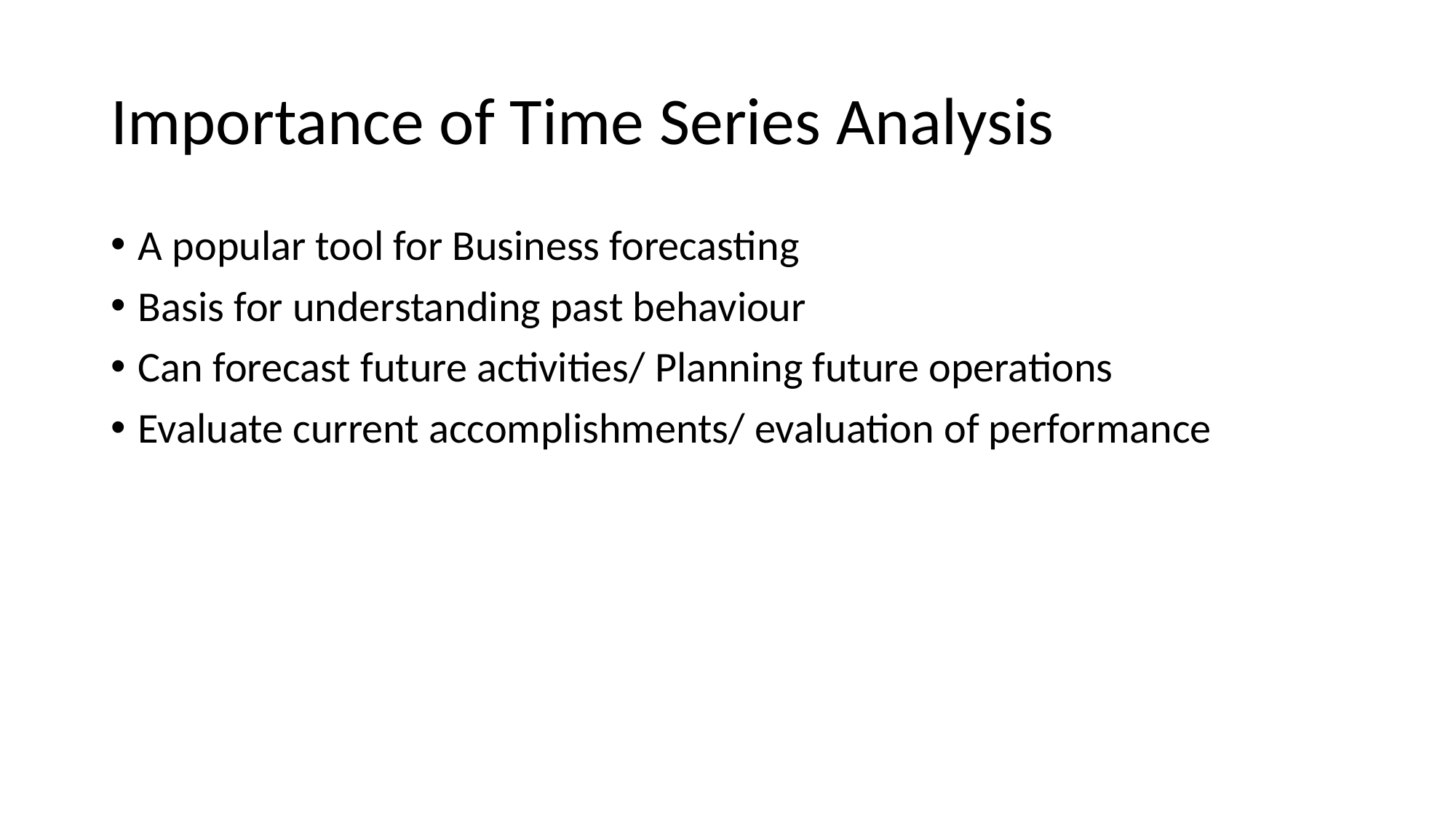

# Importance of Time Series Analysis
A popular tool for Business forecasting
Basis for understanding past behaviour
Can forecast future activities/ Planning future operations
Evaluate current accomplishments/ evaluation of performance